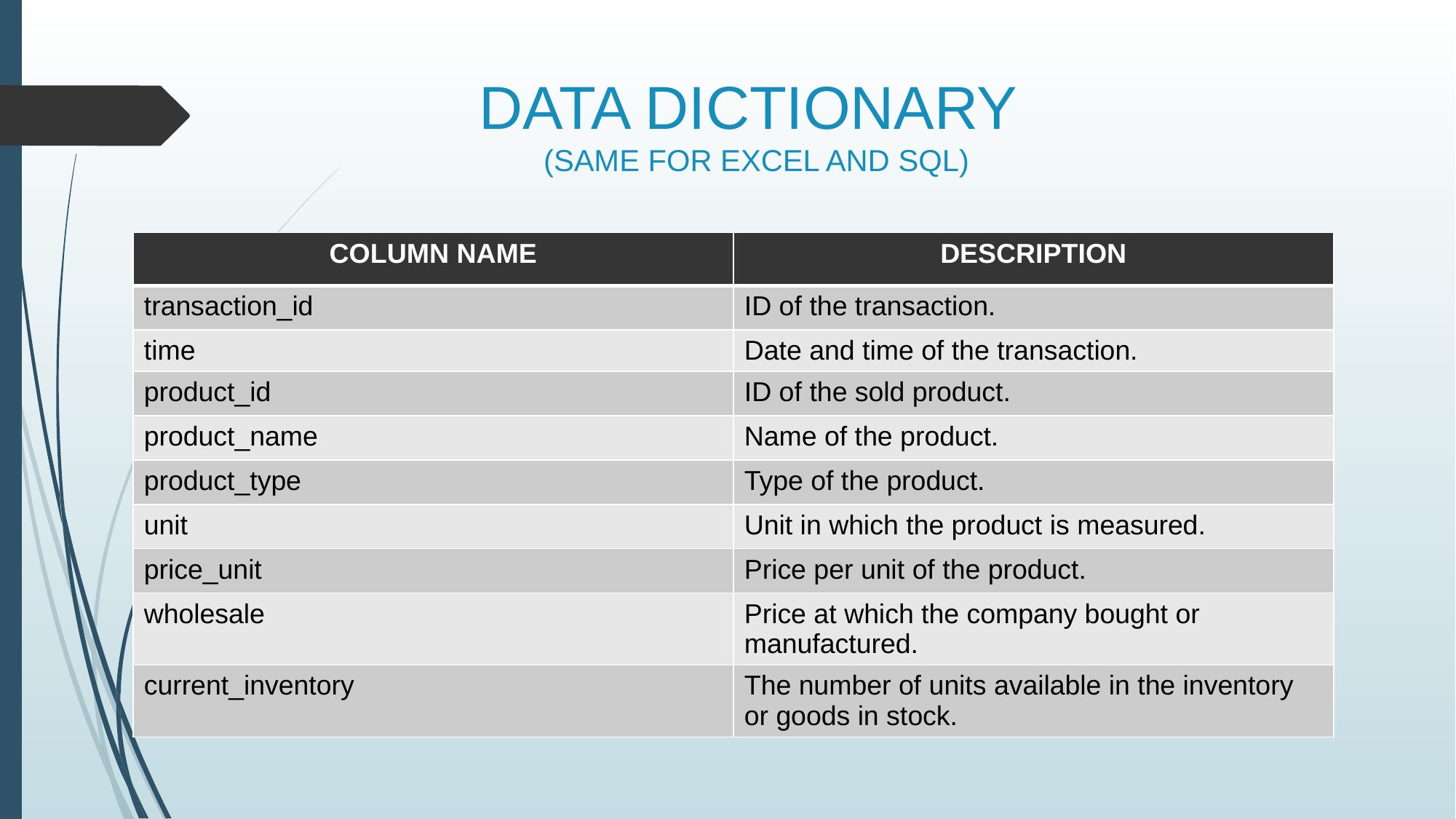

# DATA DICTIONARY (SAME FOR EXCEL AND SQL)
| COLUMN NAME | DESCRIPTION |
| --- | --- |
| transaction\_id | ID of the transaction. |
| time | Date and time of the transaction. |
| product\_id | ID of the sold product. |
| product\_name | Name of the product. |
| product\_type | Type of the product. |
| unit | Unit in which the product is measured. |
| price\_unit | Price per unit of the product. |
| wholesale | Price at which the company bought or manufactured. |
| current\_inventory | The number of units available in the inventory or goods in stock. |